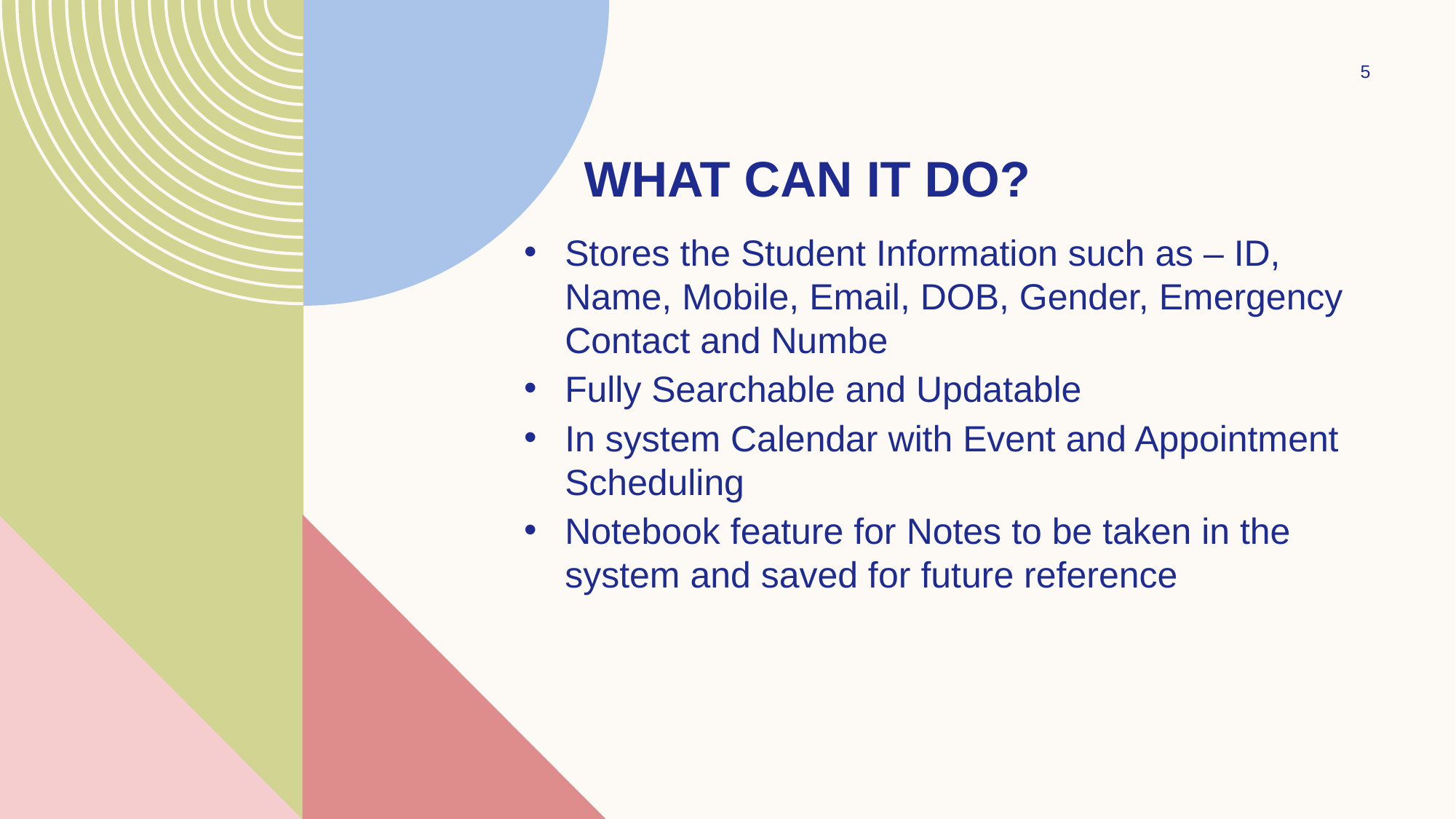

5
# What can it do?
Stores the Student Information such as – ID, Name, Mobile, Email, DOB, Gender, Emergency Contact and Numbe
Fully Searchable and Updatable
In system Calendar with Event and Appointment Scheduling
Notebook feature for Notes to be taken in the system and saved for future reference